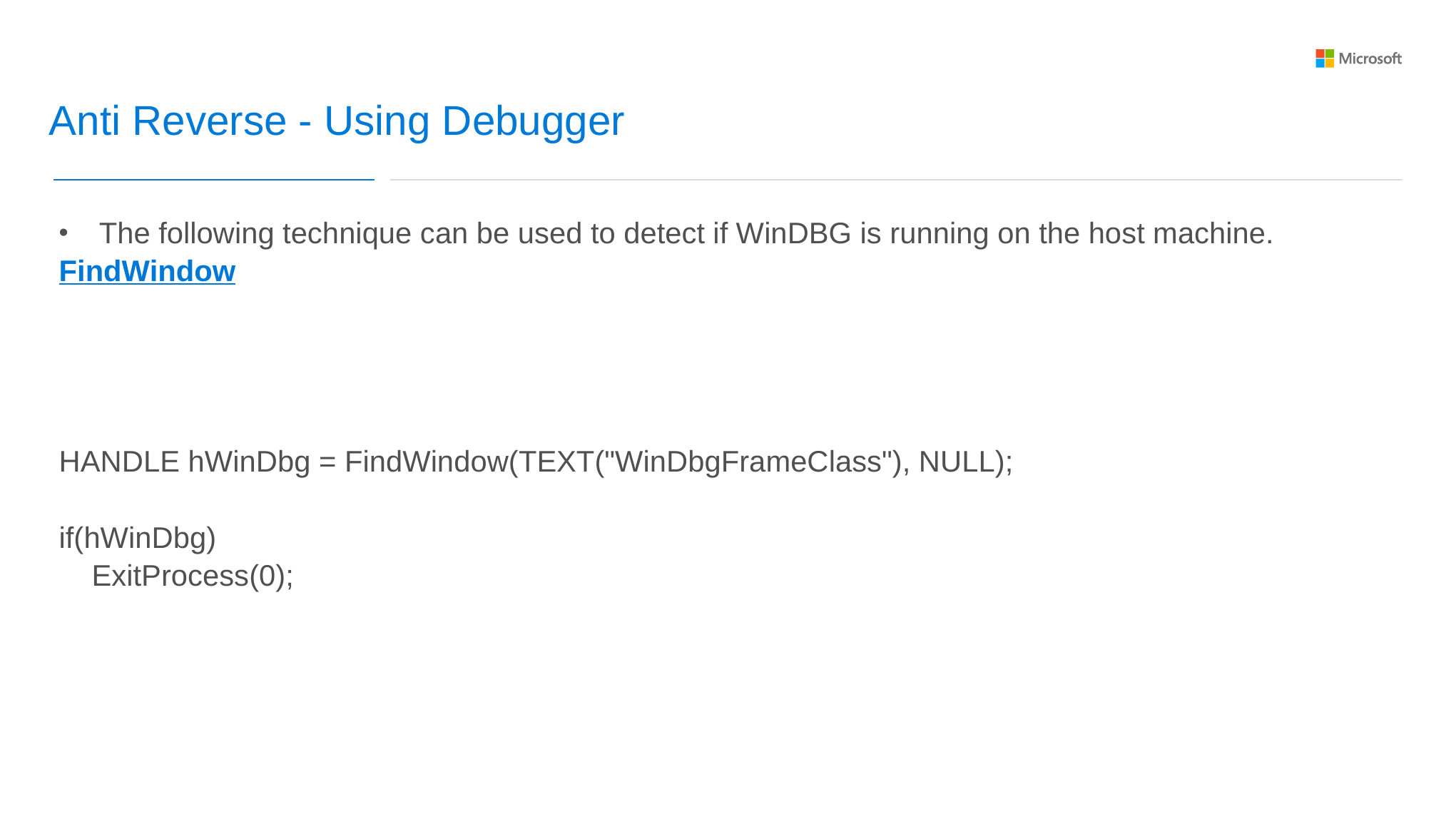

Anti Reverse - Using Debugger
The following technique can be used to detect if WinDBG is running on the host machine.
FindWindow

HANDLE hWinDbg = FindWindow(TEXT("WinDbgFrameClass"), NULL);

if(hWinDbg)
    ExitProcess(0);